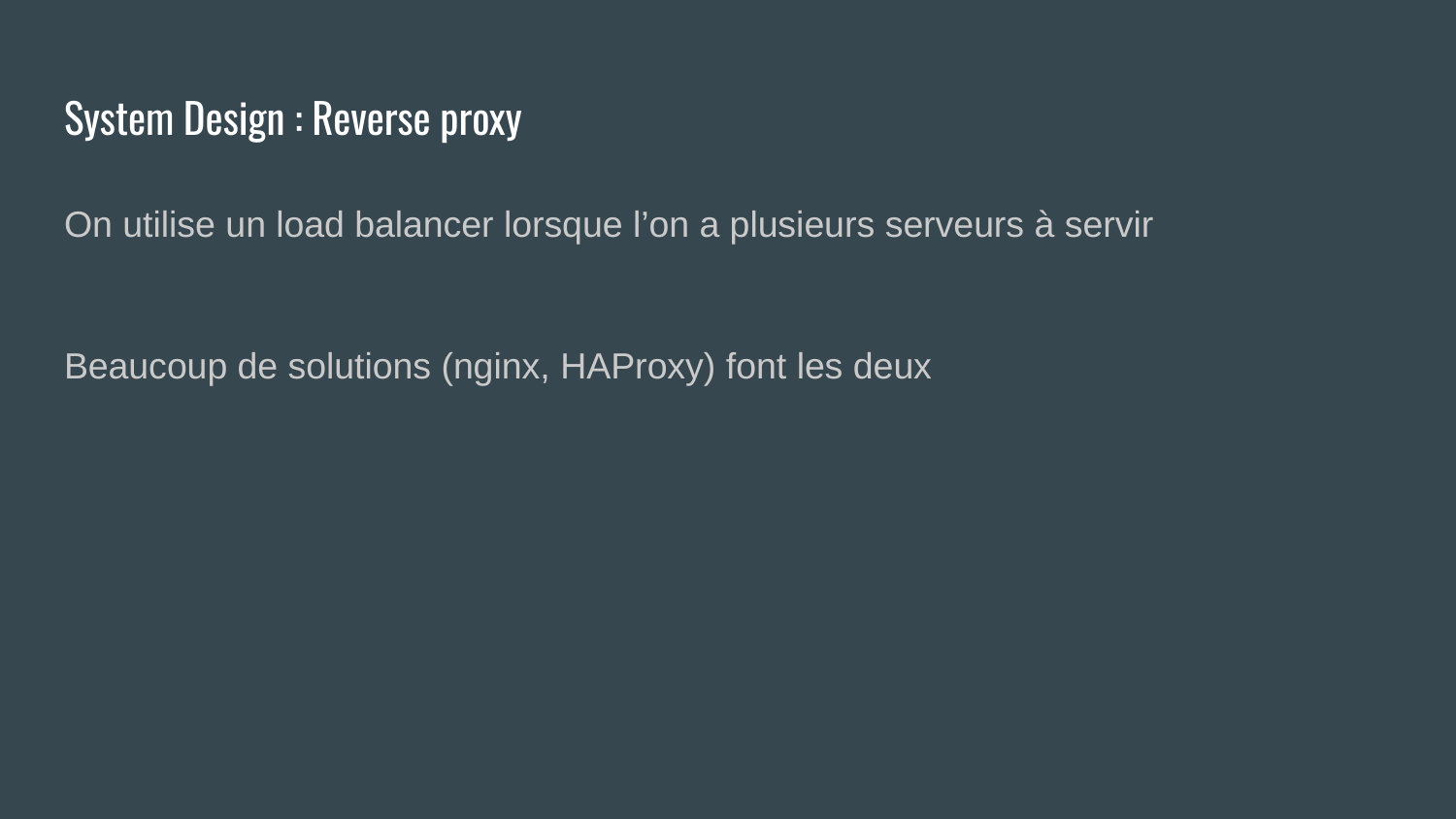

# System Design : Reverse proxy

On utilise un load balancer lorsque l’on a plusieurs serveurs à servir

Beaucoup de solutions (nginx, HAProxy) font les deux